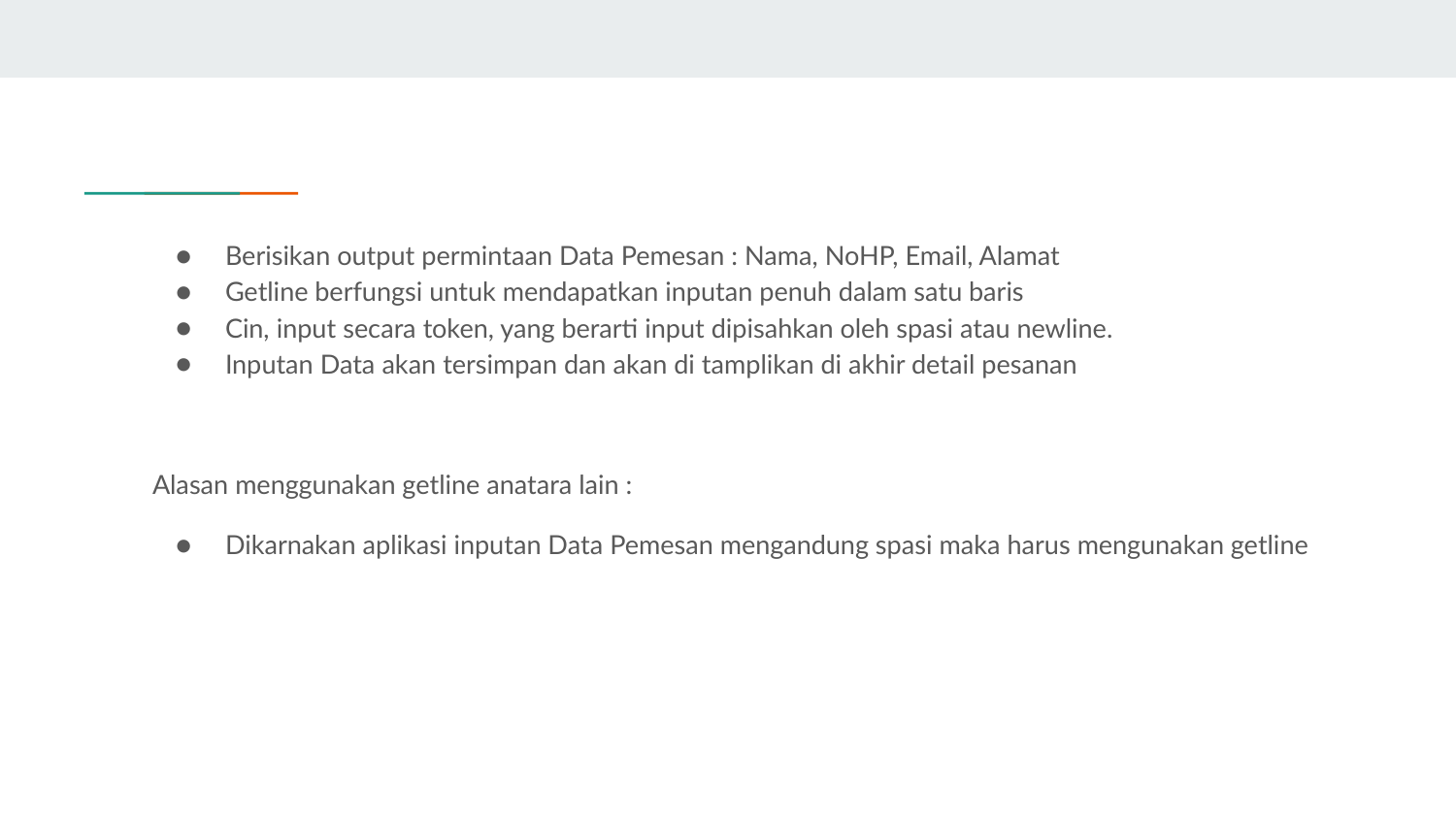

Berisikan output permintaan Data Pemesan : Nama, NoHP, Email, Alamat
Getline berfungsi untuk mendapatkan inputan penuh dalam satu baris
Cin, input secara token, yang berarti input dipisahkan oleh spasi atau newline.
Inputan Data akan tersimpan dan akan di tamplikan di akhir detail pesanan

Alasan menggunakan getline anatara lain :
Dikarnakan aplikasi inputan Data Pemesan mengandung spasi maka harus mengunakan getline